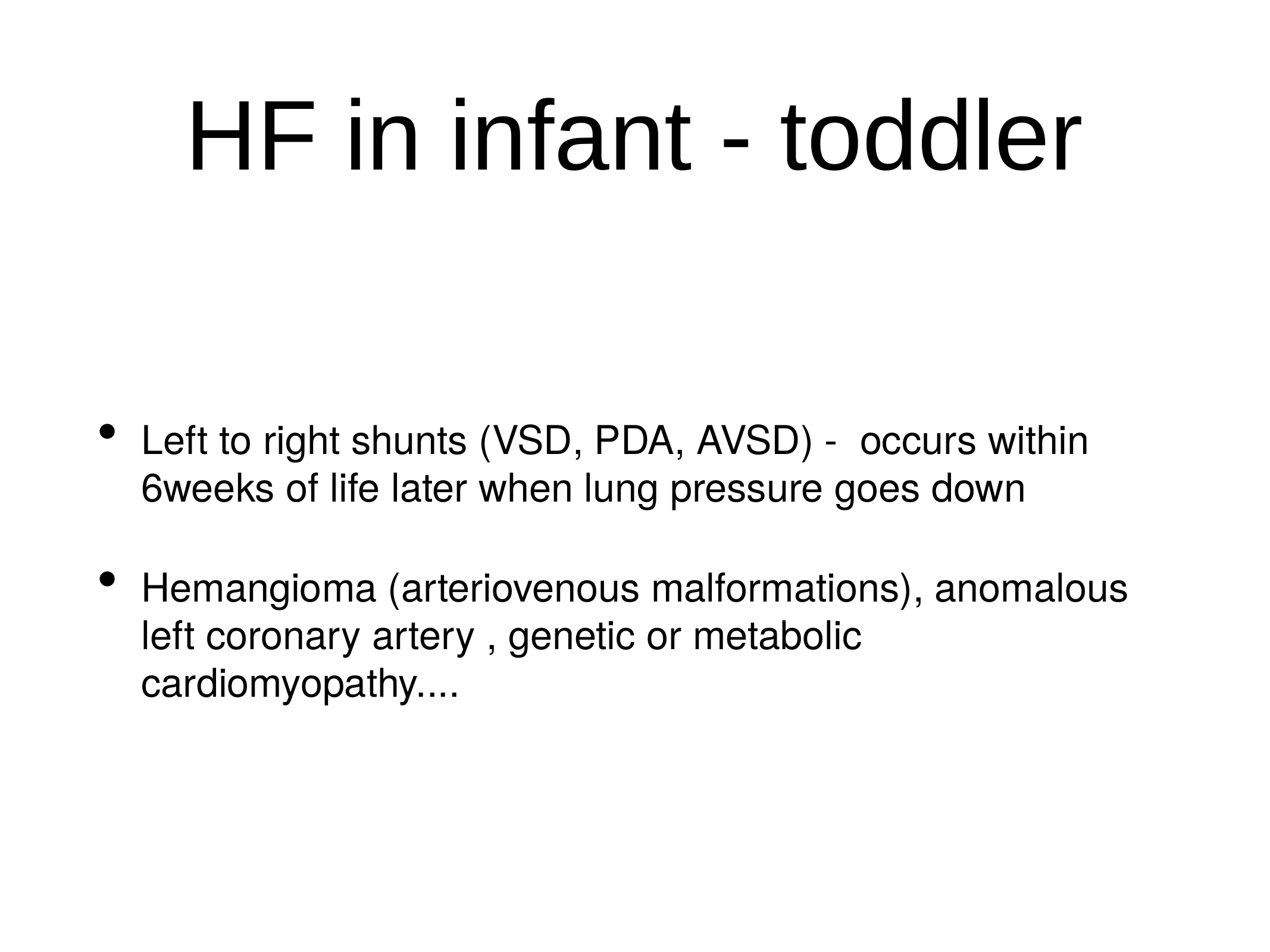

# HF in infant - toddler
Left to right shunts (VSD, PDA, AVSD) -  occurs within 6weeks of life later when lung pressure goes down
Hemangioma (arteriovenous malformations), anomalous left coronary artery , genetic or metabolic cardiomyopathy....